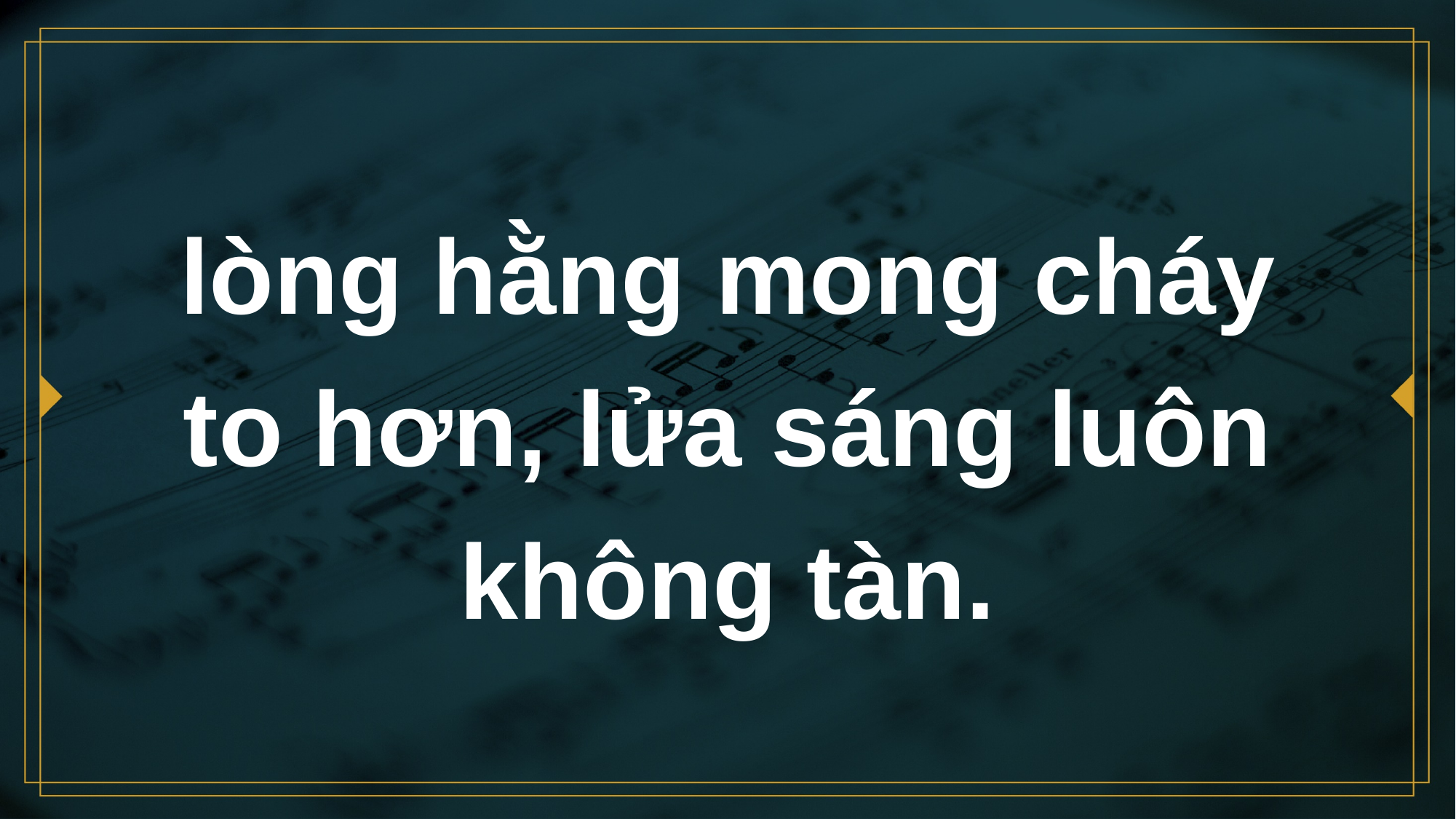

# lòng hằng mong cháy to hơn, lửa sáng luôn không tàn.